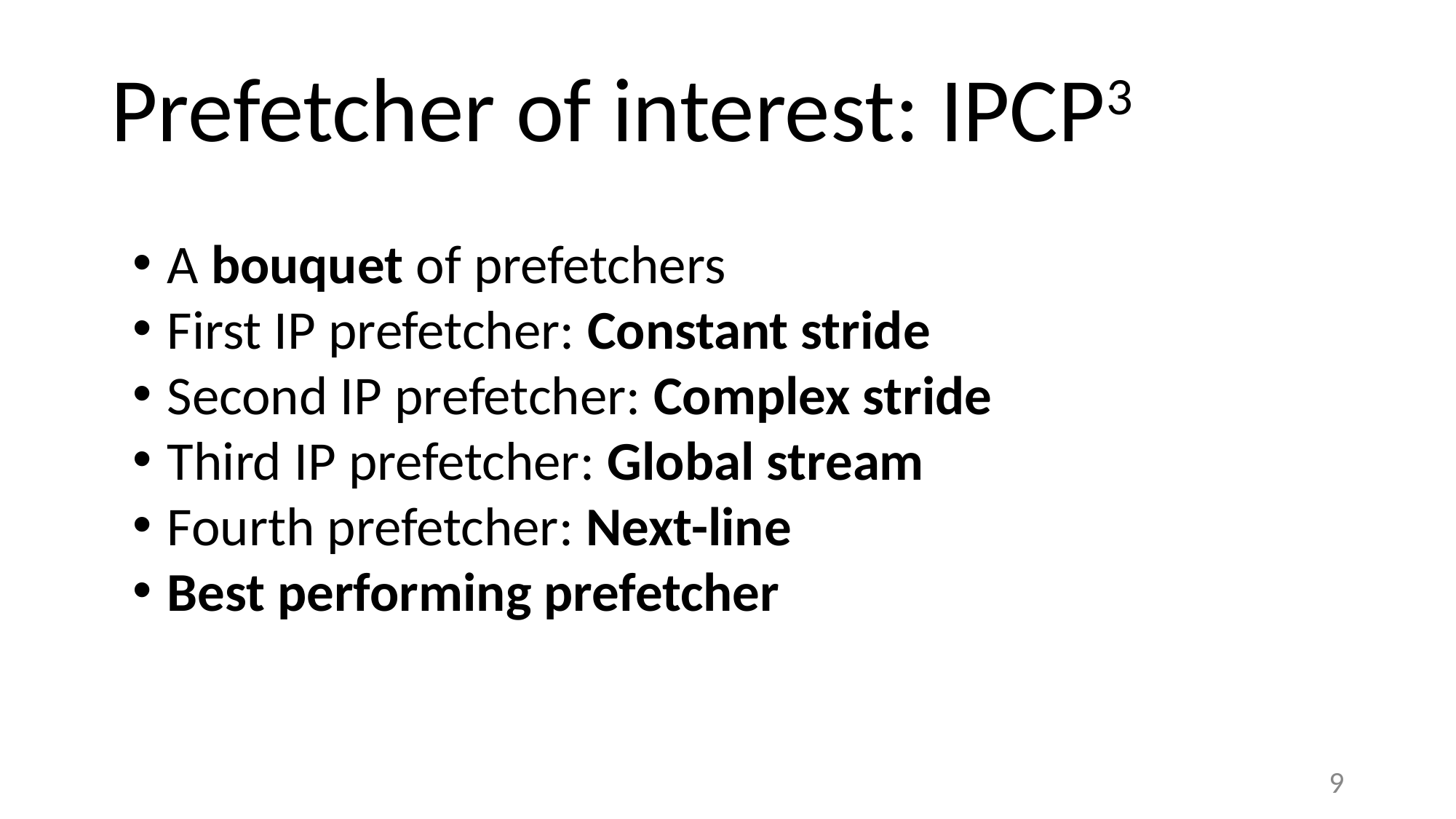

# Prefetcher of interest: IPCP3

A bouquet of prefetchers
First IP prefetcher: Constant stride
Second IP prefetcher: Complex stride
Third IP prefetcher: Global stream
Fourth prefetcher: Next-line
Best performing prefetcher
9